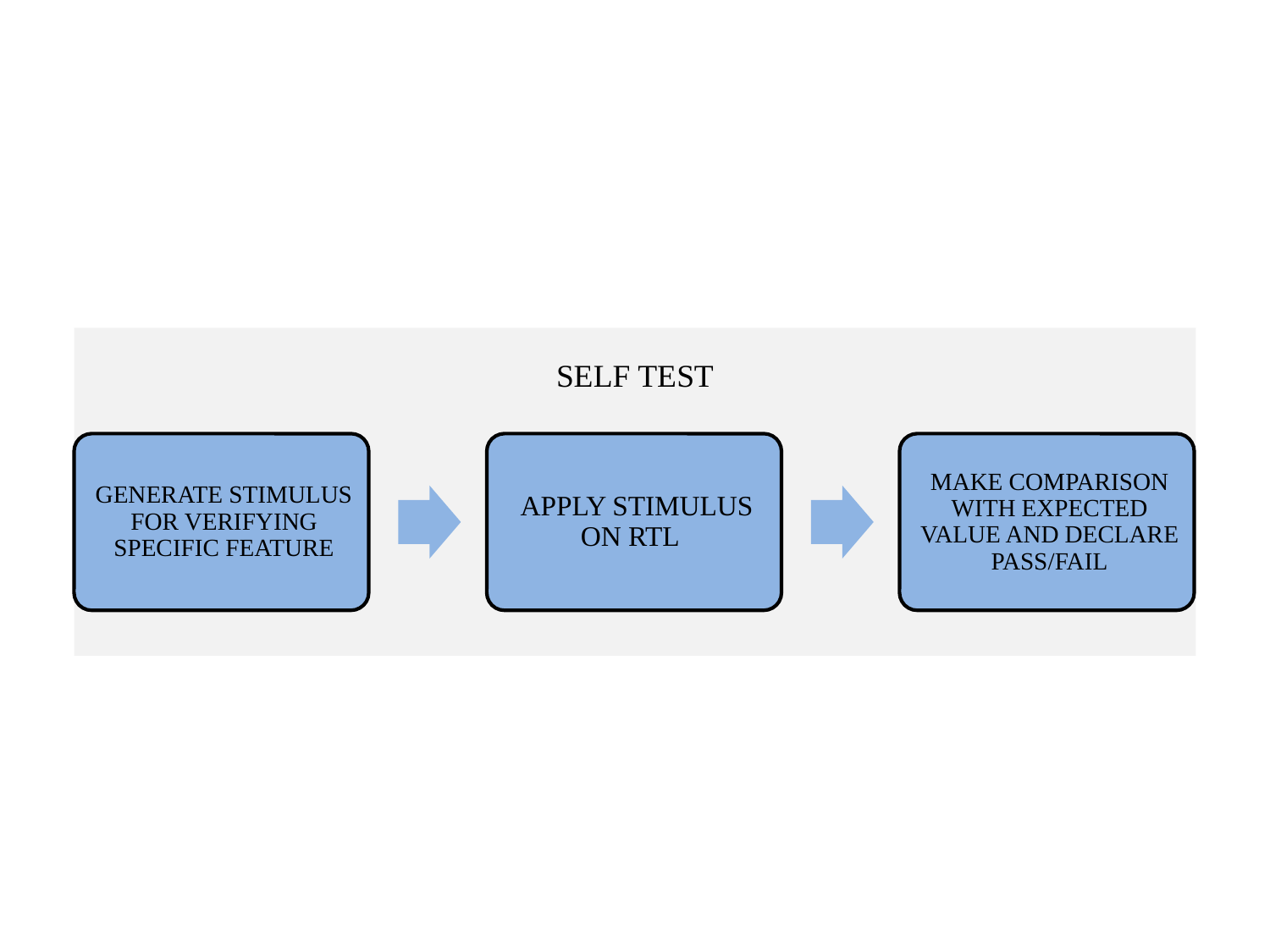

#
Generate Stimulus for Verifying specific feature

Apply stimulus on RTL

Make comparison with expected value and declare pass/fail
SELF TEST